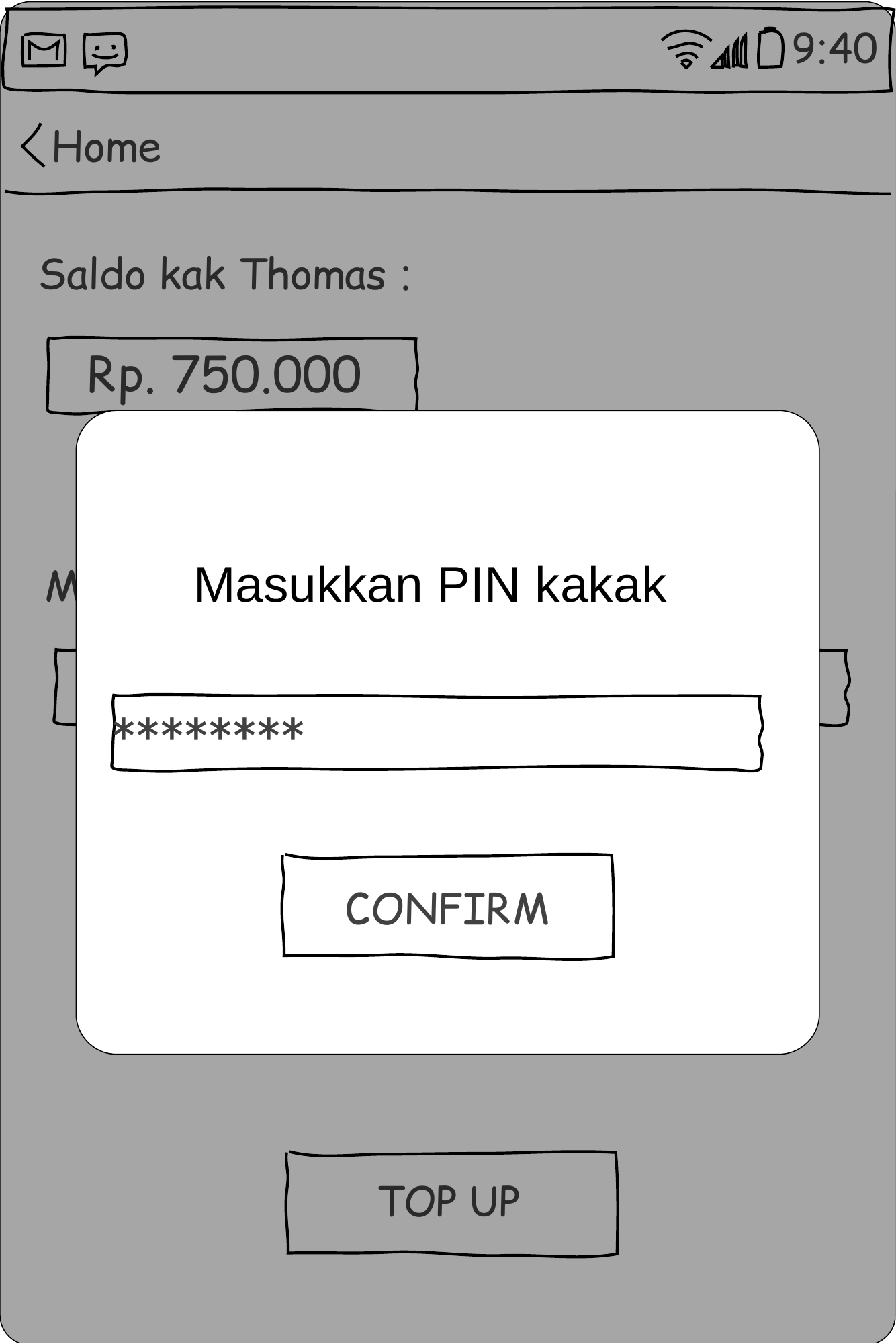

Home

Saldo kak Thomas :
Rp. 750.000

Masukkan PIN kakak
Masukkan Jumlah Voucher :
Rp. 150.000

********
CONFIRM

TOP UP